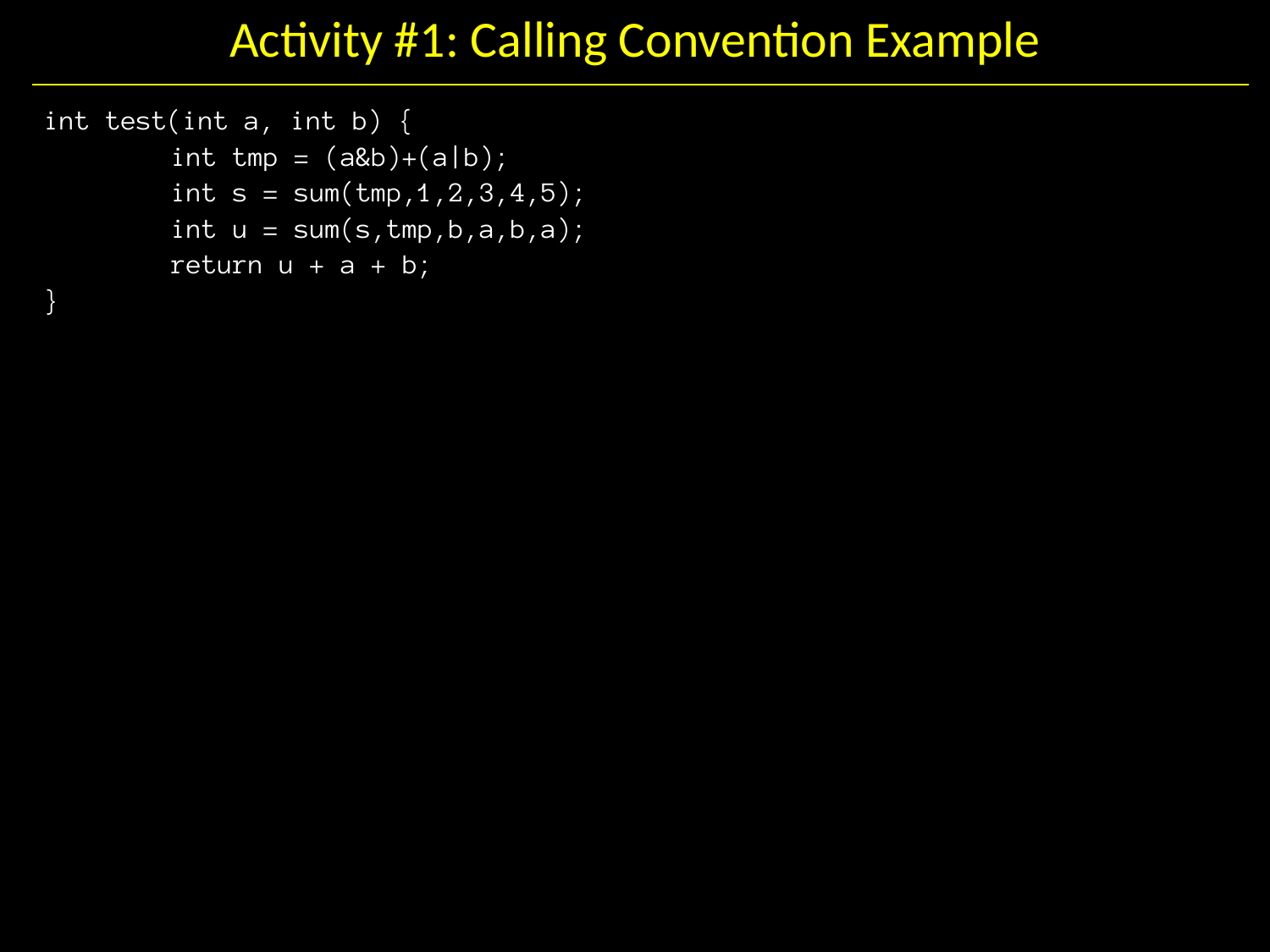

# Activity #1: Calling Convention Example
int test(int a, int b) {
	int tmp = (a&b)+(a|b);
	int s = sum(tmp,1,2,3,4,5);
	int u = sum(s,tmp,b,a,b,a);
	return u + a + b;
}

s0 = a0
s1 = a1
t0 = a & b
t1 = a | b
t0 = t0 + t1
SW t0, 24(sp) # tmp
a0 = t0
a1 = 1
a2 = 2
a3 = 3
SW 4, 0(sp)
SW 5, 4(sp)
JAL sum
NOP
LW t0, 24(sp)
a0 = v0
a1 = t0
a2 = s1
a3 = s0
SW s1, 0(sp)
SW s0, 4(sp)
JAL sum
NOP
v0 = v0 + s0 + s1